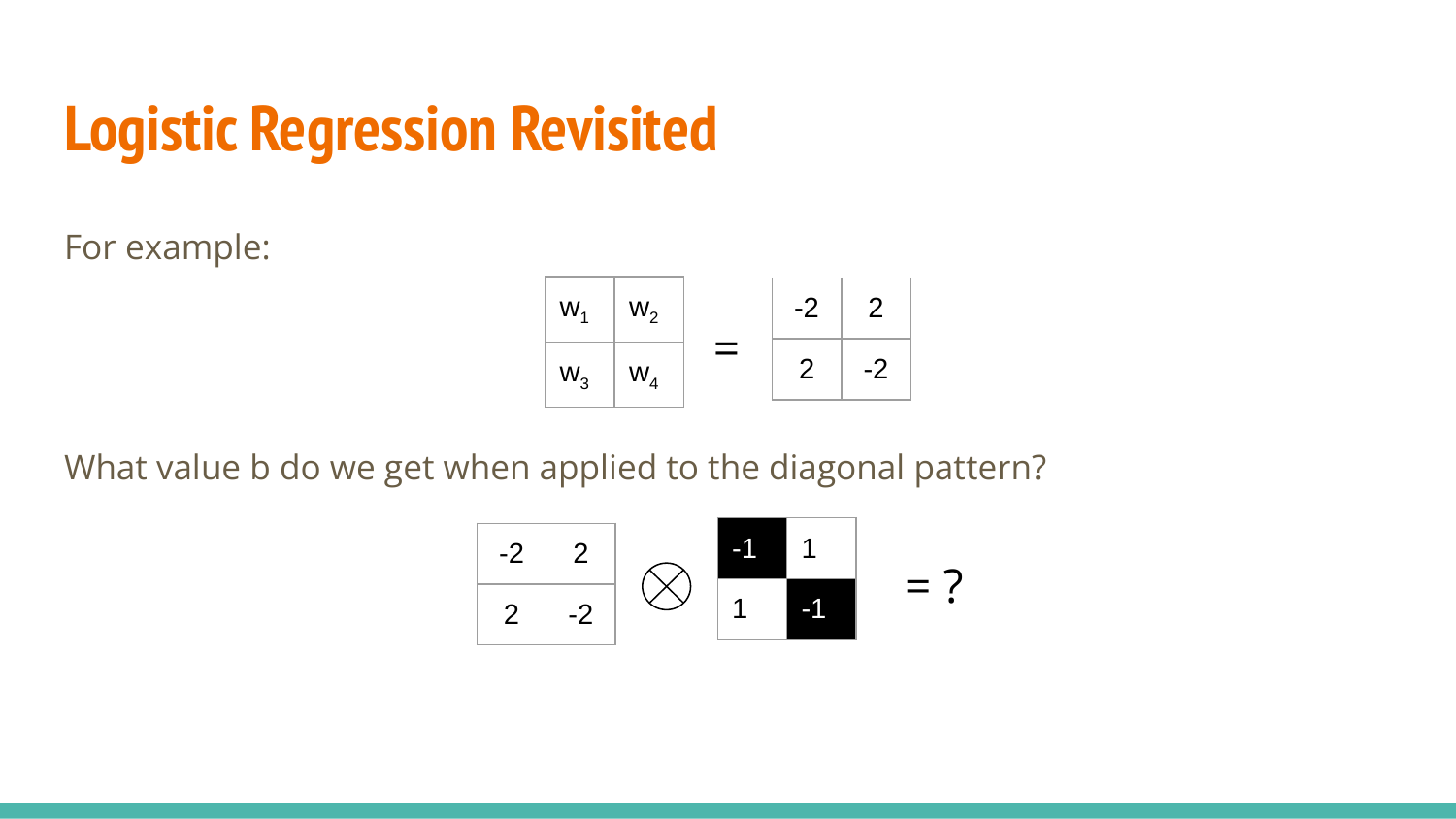

# Logistic Regression Revisited
For example:
| w1 | w2 |
| --- | --- |
| w3 | w4 |
| -2 | 2 |
| --- | --- |
| 2 | -2 |
=
What value b do we get when applied to the diagonal pattern?
| -1 | 1 |
| --- | --- |
| 1 | -1 |
| -2 | 2 |
| --- | --- |
| 2 | -2 |
= ?